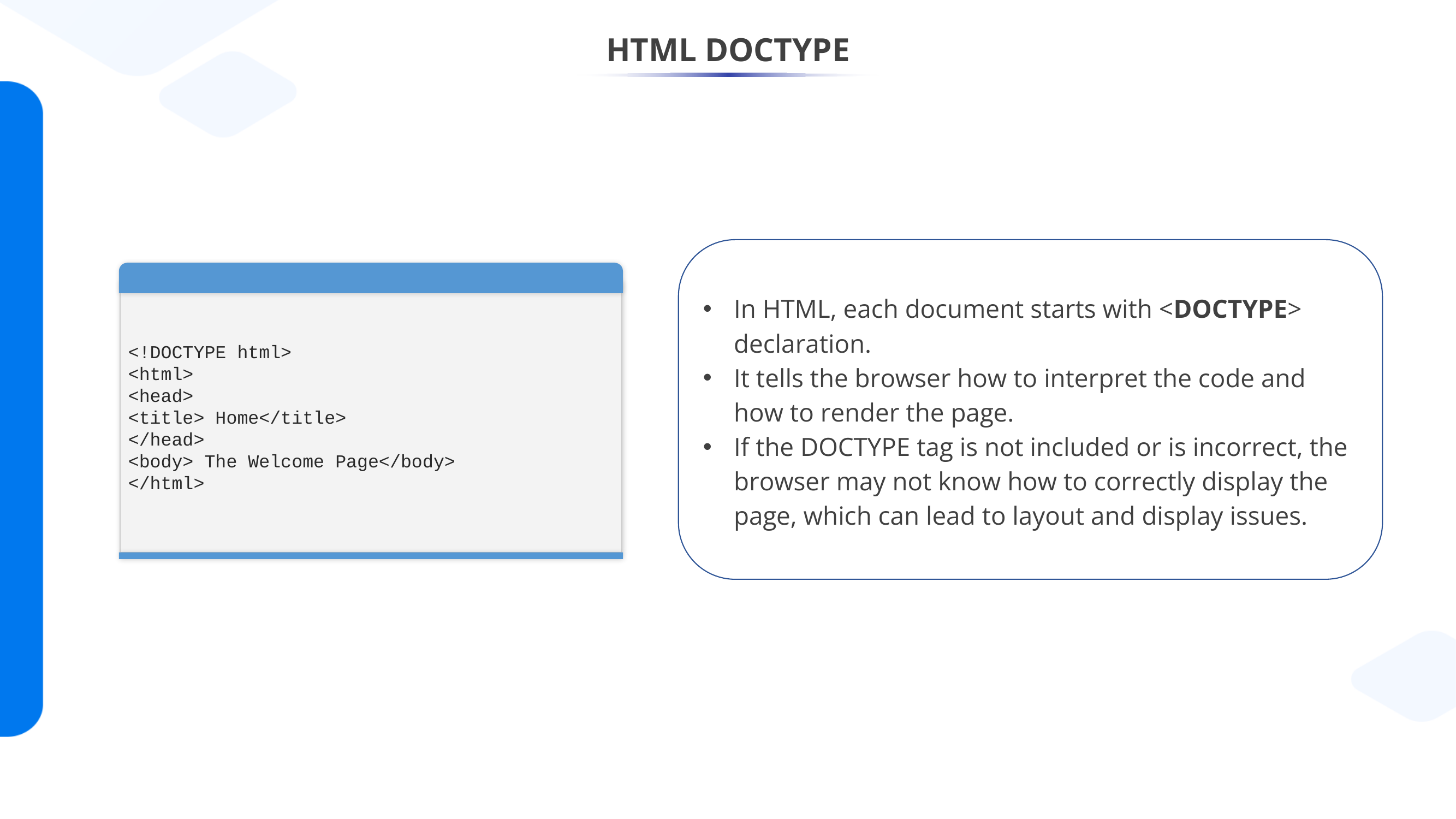

# HTML DOCTYPE

In HTML, each document starts with <DOCTYPE> declaration.
It tells the browser how to interpret the code and how to render the page.
If the DOCTYPE tag is not included or is incorrect, the browser may not know how to correctly display the page, which can lead to layout and display issues.
Demo-1

<!DOCTYPE html>
<html>
<head>
<title> Home</title>
</head>
<body> The Welcome Page</body>
</html>